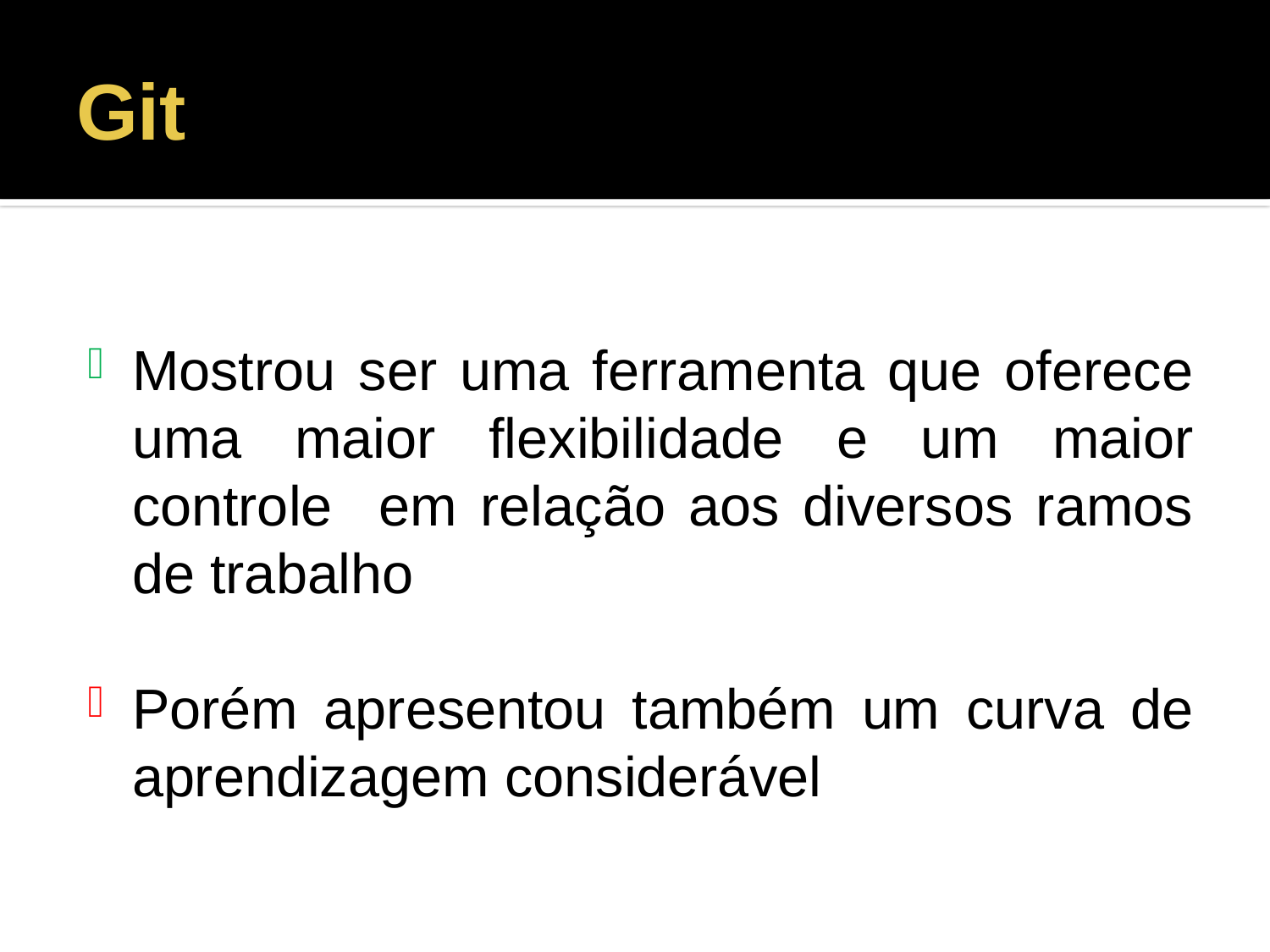

# Git
Mostrou ser uma ferramenta que oferece uma maior flexibilidade e um maior controle  em relação aos diversos ramos de trabalho

Porém apresentou também um curva de aprendizagem considerável